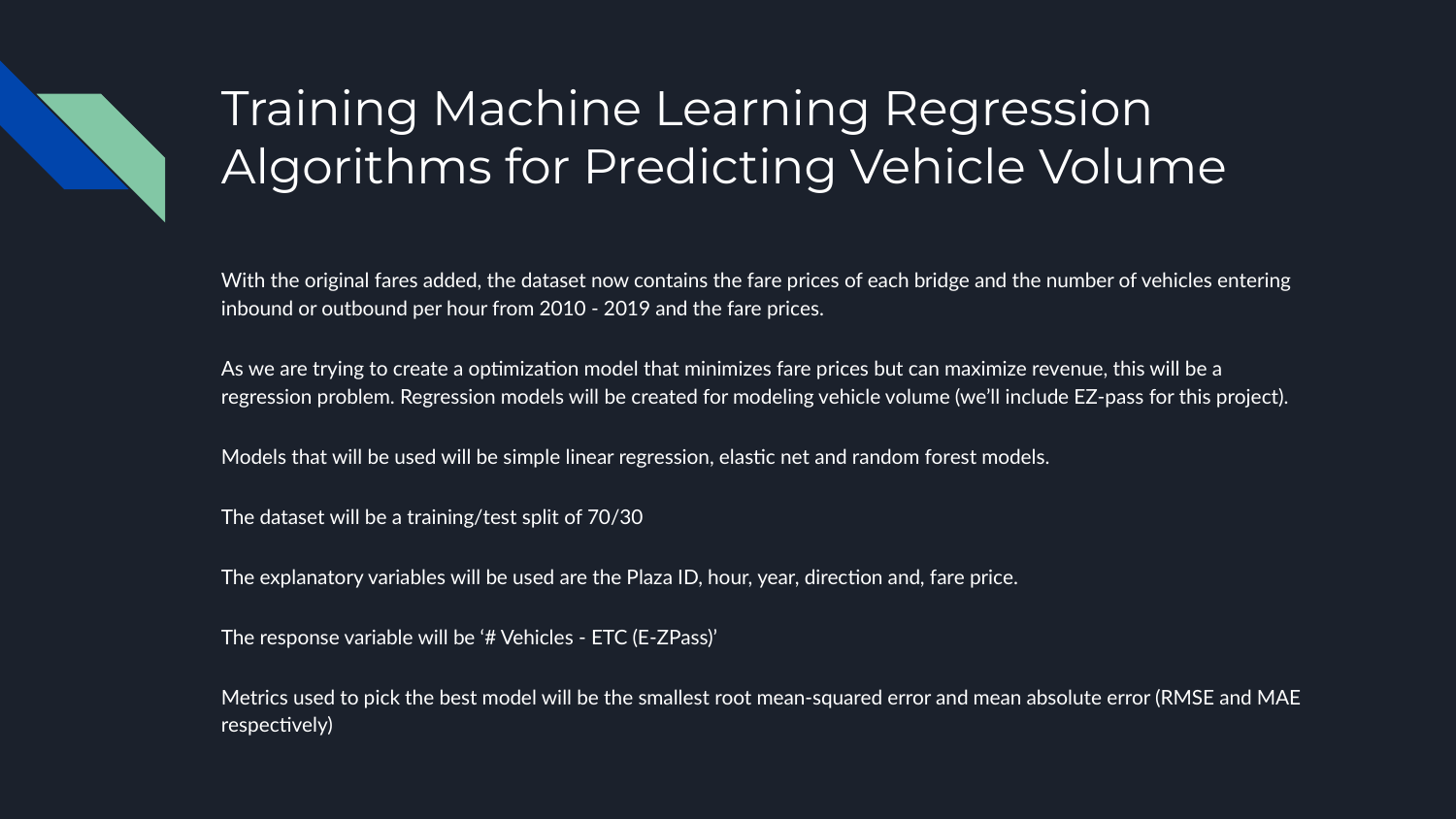

# Training Machine Learning Regression Algorithms for Predicting Vehicle Volume
With the original fares added, the dataset now contains the fare prices of each bridge and the number of vehicles entering inbound or outbound per hour from 2010 - 2019 and the fare prices.
As we are trying to create a optimization model that minimizes fare prices but can maximize revenue, this will be a regression problem. Regression models will be created for modeling vehicle volume (we’ll include EZ-pass for this project).
Models that will be used will be simple linear regression, elastic net and random forest models.
The dataset will be a training/test split of 70/30
The explanatory variables will be used are the Plaza ID, hour, year, direction and, fare price.
The response variable will be ‘# Vehicles - ETC (E-ZPass)’
Metrics used to pick the best model will be the smallest root mean-squared error and mean absolute error (RMSE and MAE respectively)